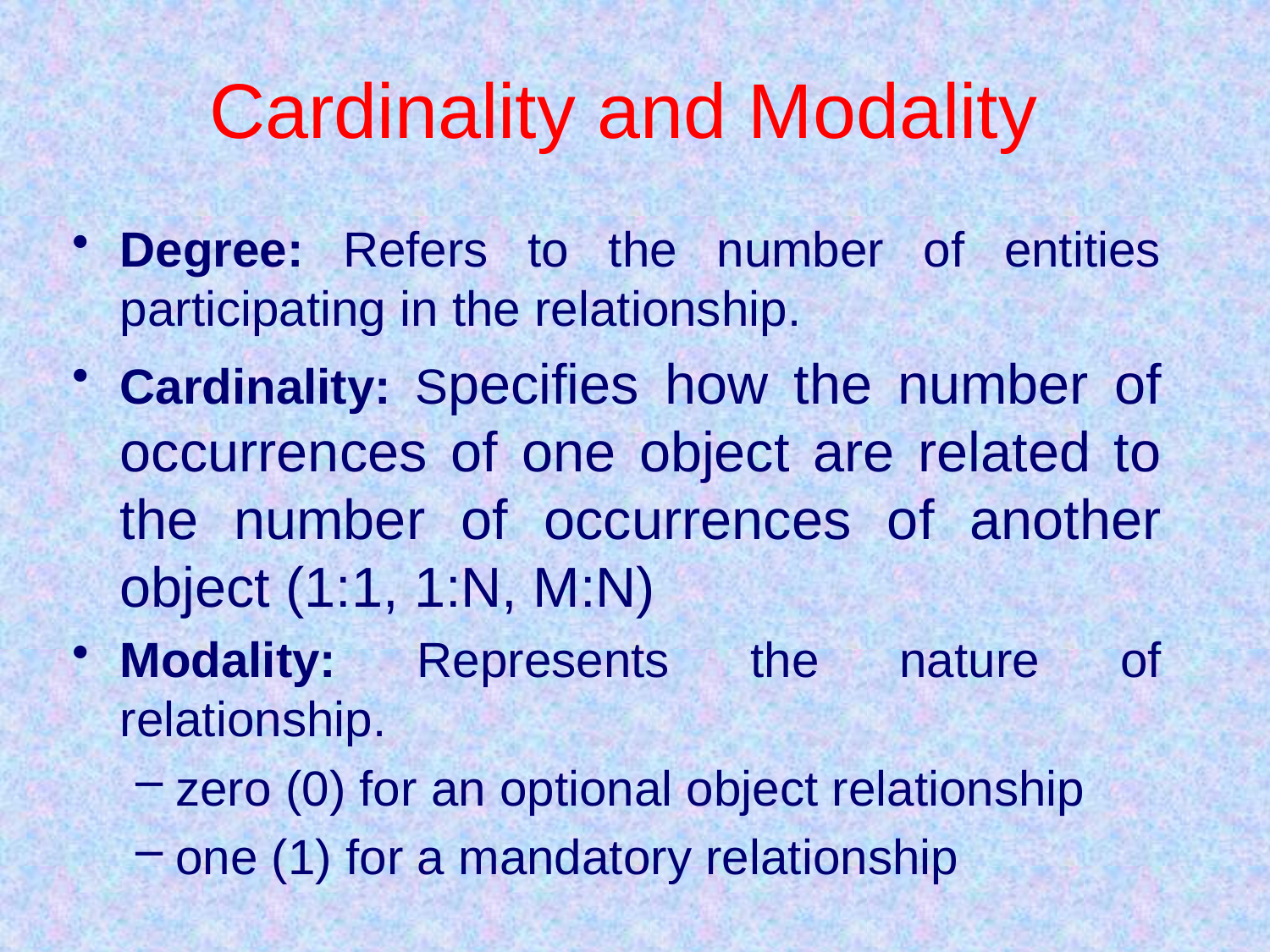

# Cardinality and Modality
Degree: Refers to the number of entities participating in the relationship.
Cardinality: Specifies how the number of occurrences of one object are related to the number of occurrences of another object (1:1, 1:N, M:N)
Modality: Represents the nature of relationship.
zero (0) for an optional object relationship
one (1) for a mandatory relationship